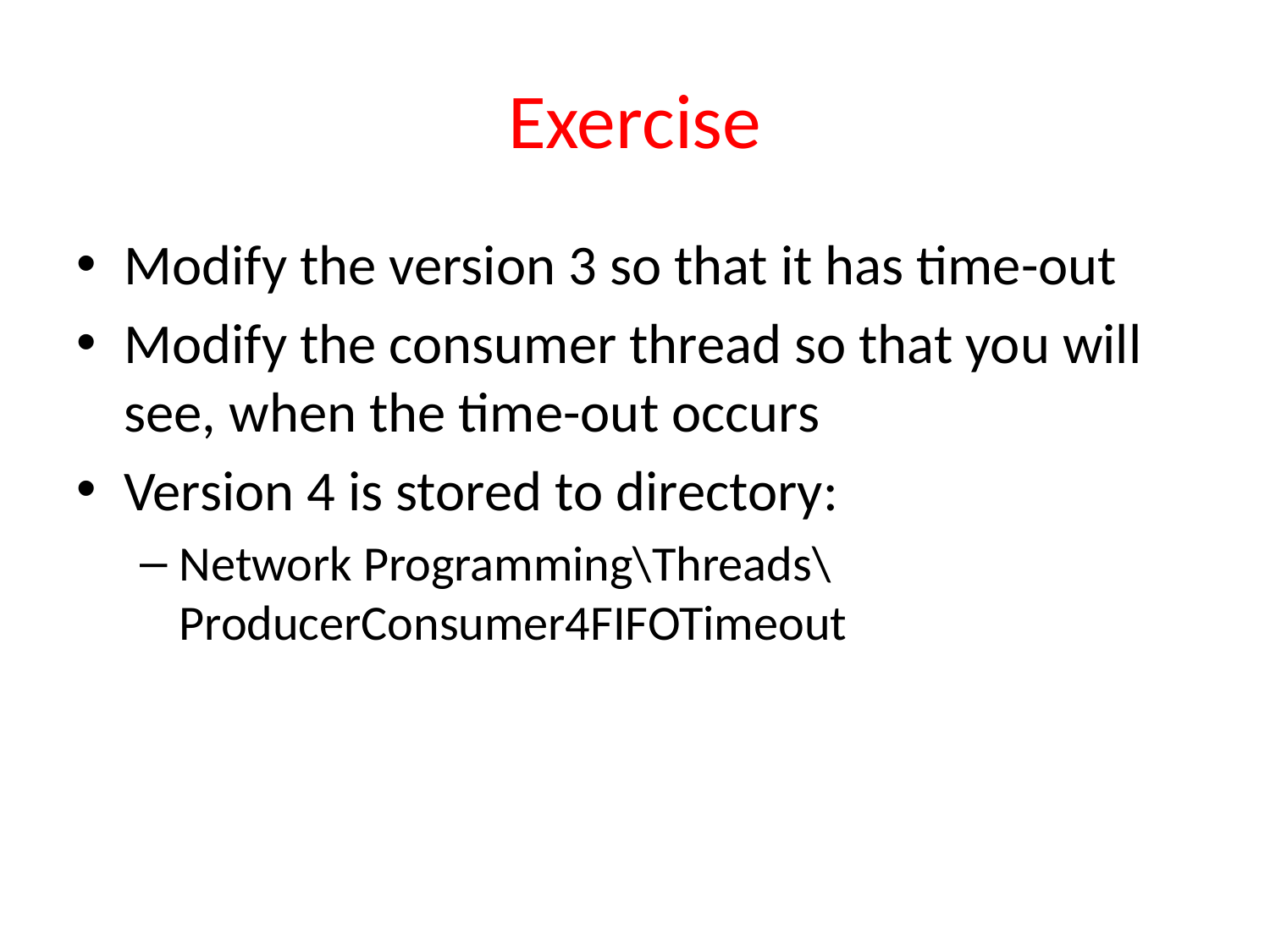

# Exercise
Modify the version 3 so that it has time-out
Modify the consumer thread so that you will see, when the time-out occurs
Version 4 is stored to directory:
Network Programming\Threads\ProducerConsumer4FIFOTimeout